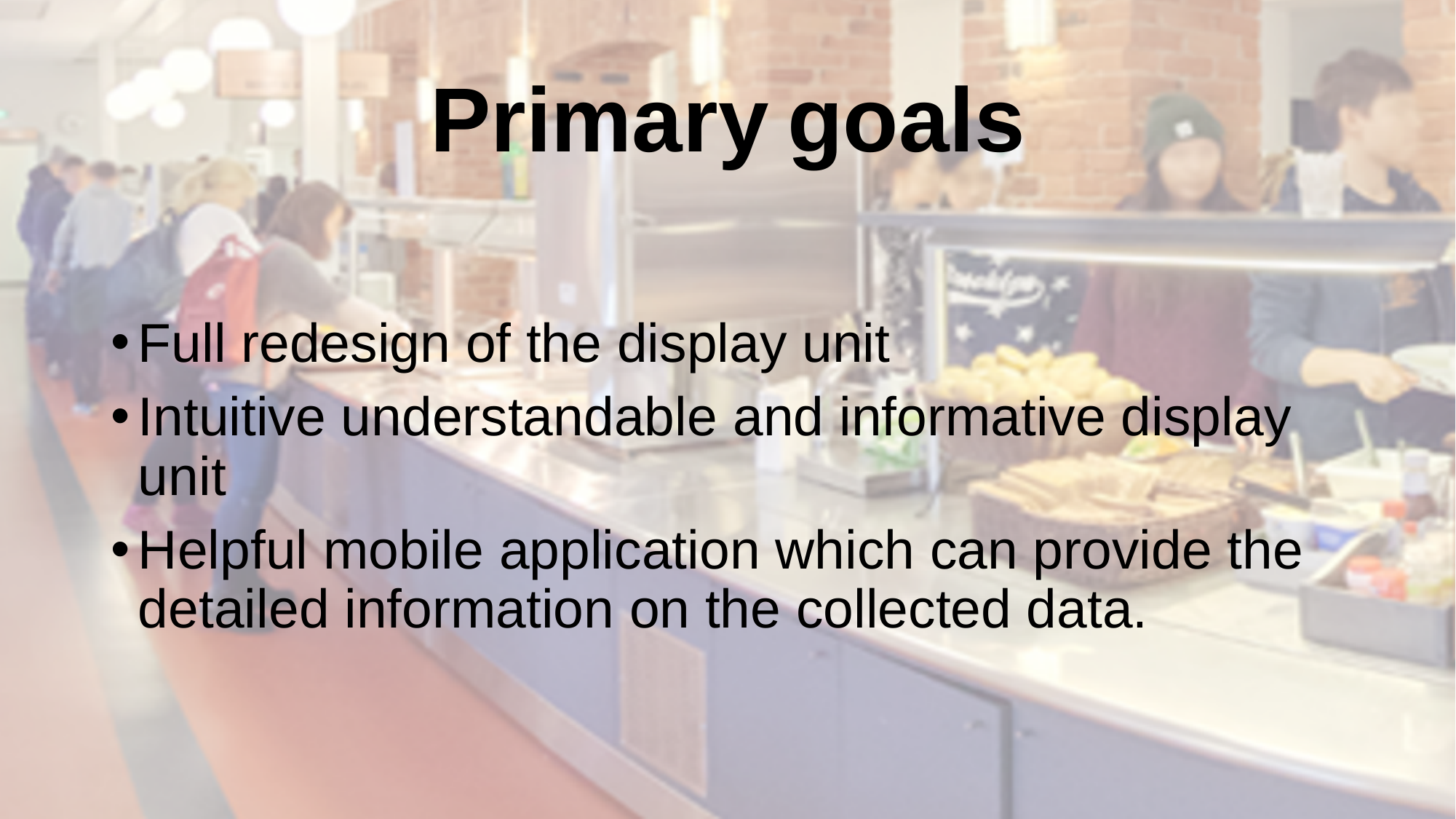

# Primary goals

Full redesign of the display unit
Intuitive understandable and informative display unit
Helpful mobile application which can provide the detailed information on the collected data.